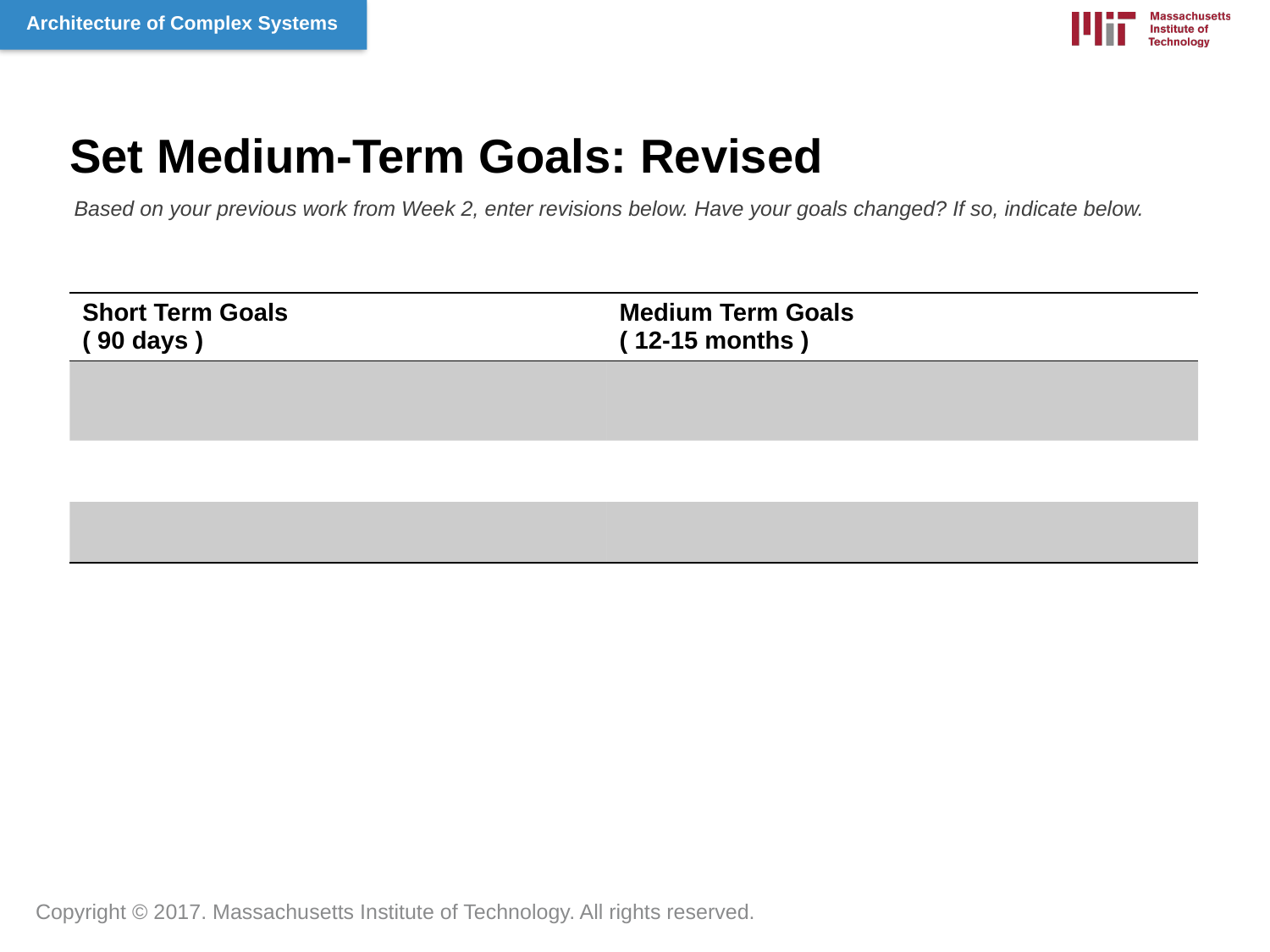

Set Medium-Term Goals: Revised
Based on your previous work from Week 2, enter revisions below. Have your goals changed? If so, indicate below.
| Short Term Goals ( 90 days ) | Medium Term Goals ( 12-15 months ) |
| --- | --- |
|  |  |
|  |  |
|  |  |